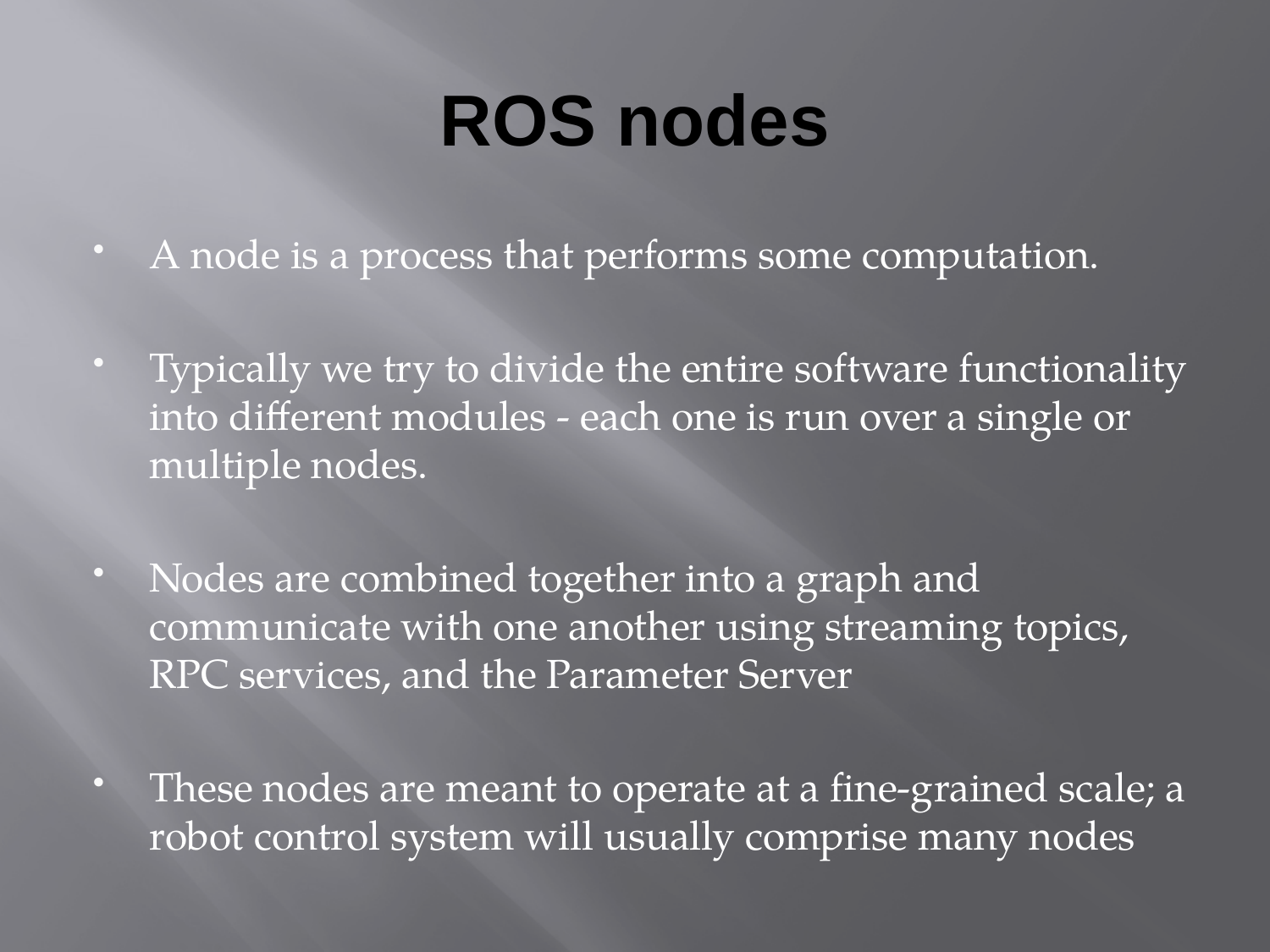

# ROS nodes
A node is a process that performs some computation.

Typically we try to divide the entire software functionality into different modules - each one is run over a single or multiple nodes.

Nodes are combined together into a graph and communicate with one another using streaming topics, RPC services, and the Parameter Server

These nodes are meant to operate at a fine-grained scale; a robot control system will usually comprise many nodes